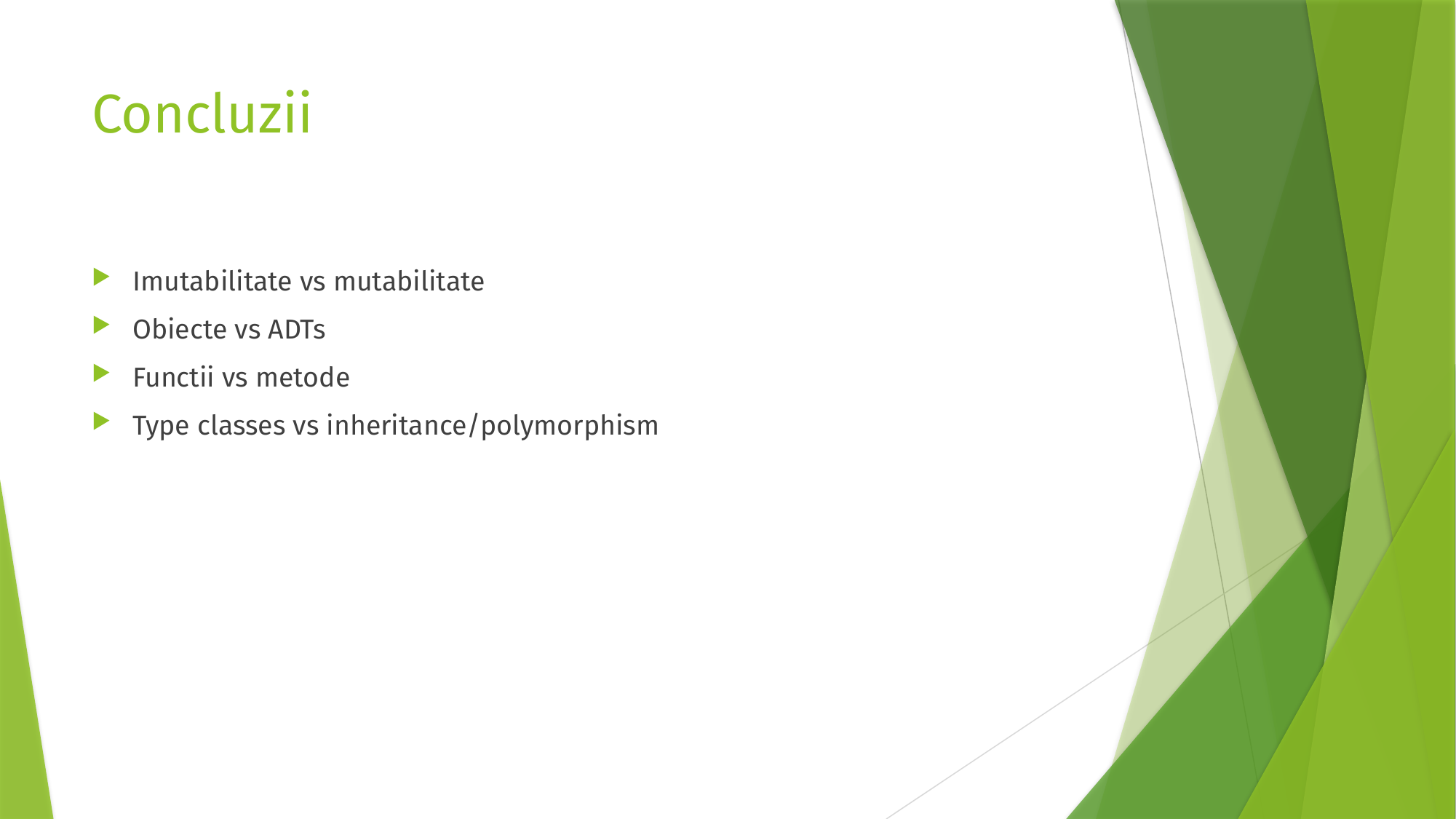

# Concluzii
Imutabilitate vs mutabilitate
Obiecte vs ADTs
Functii vs metode
Type classes vs inheritance/polymorphism